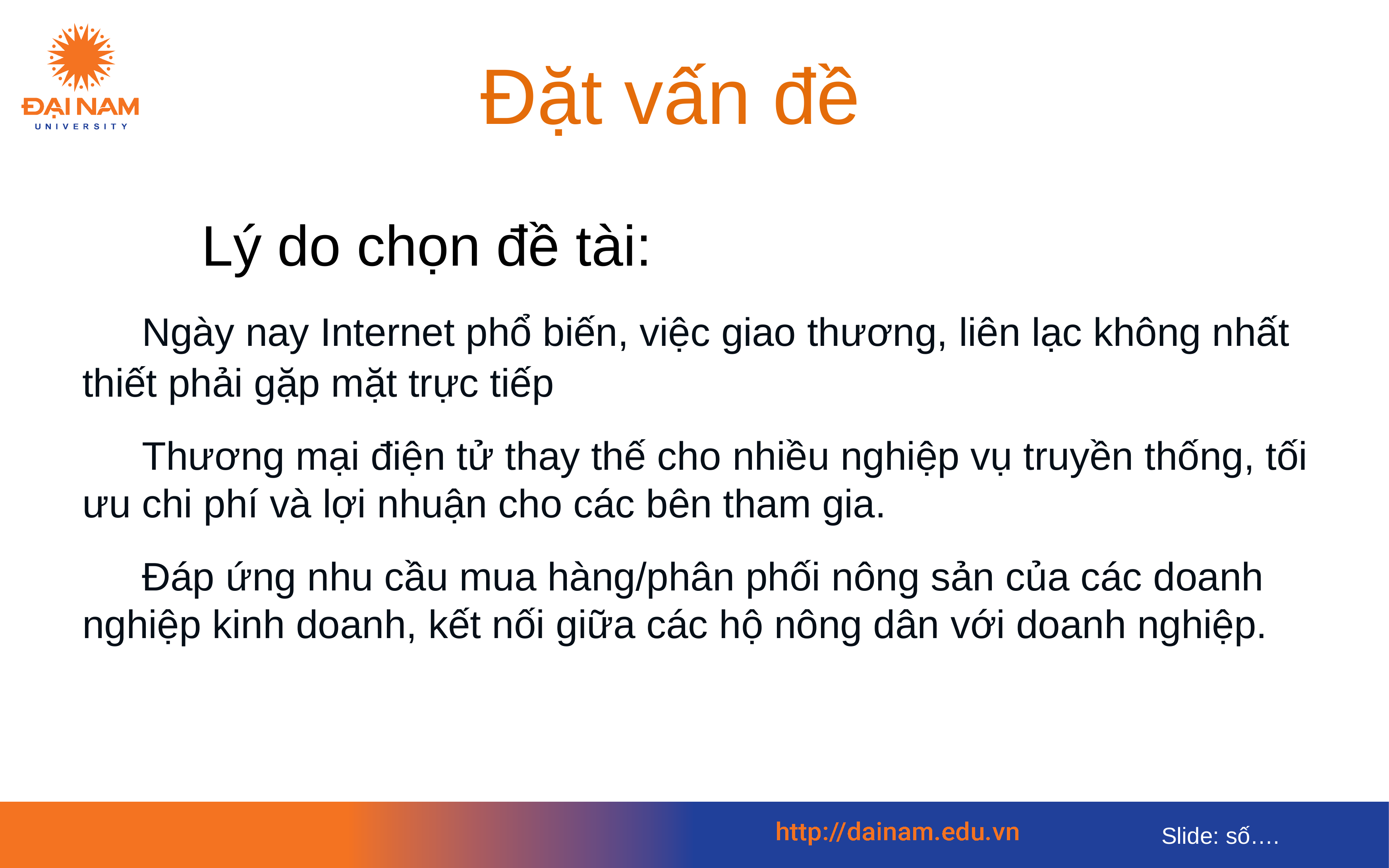

# Đặt vấn đề
 		Lý do chọn đề tài:
	Ngày nay Internet phổ biến, việc giao thương, liên lạc không nhất thiết phải gặp mặt trực tiếp

	Thương mại điện tử thay thế cho nhiều nghiệp vụ truyền thống, tối ưu chi phí và lợi nhuận cho các bên tham gia.

	Đáp ứng nhu cầu mua hàng/phân phối nông sản của các doanh nghiệp kinh doanh, kết nối giữa các hộ nông dân với doanh nghiệp.